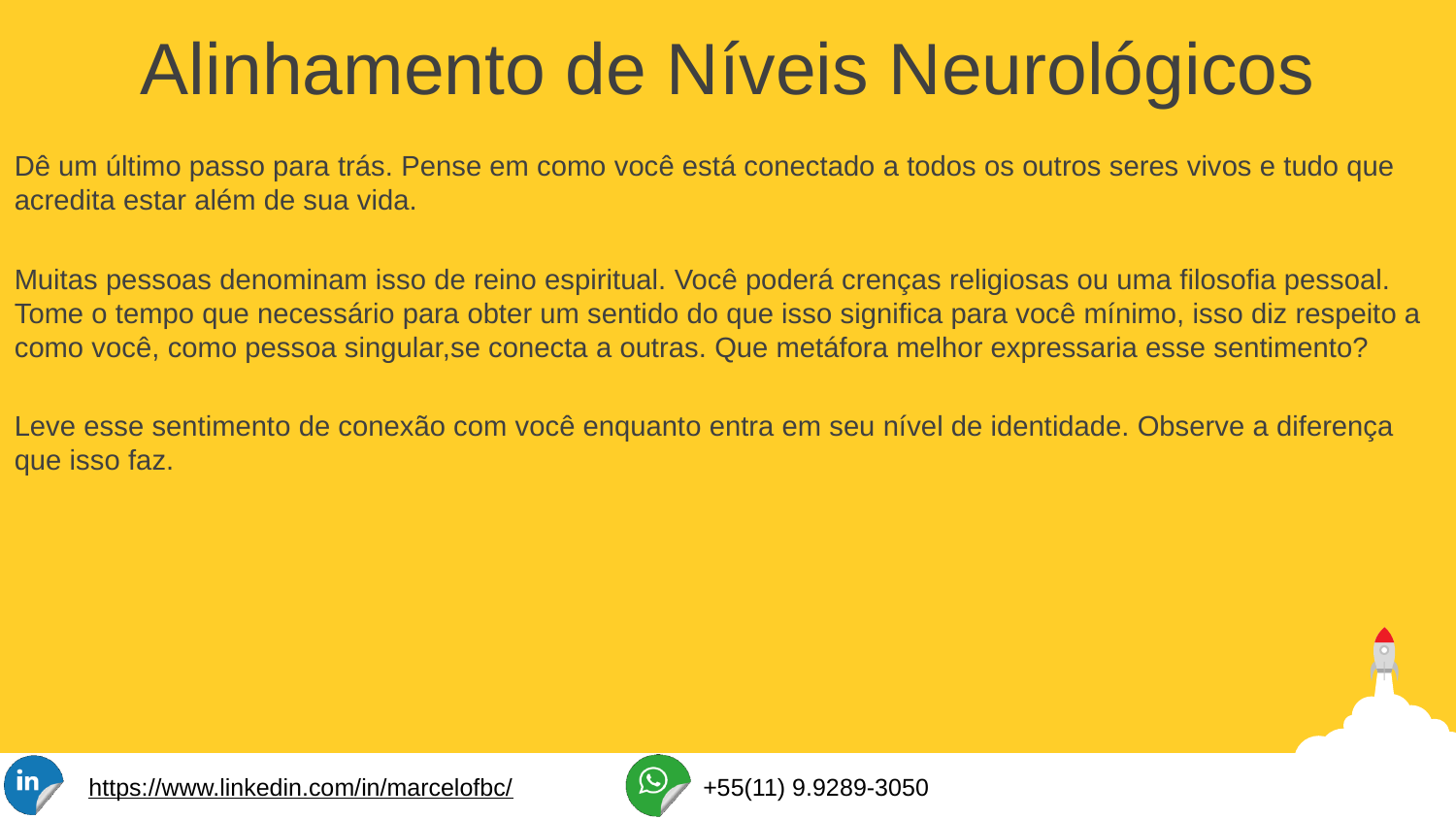

Alinhamento de Níveis Neurológicos

Dê um último passo para trás. Pense em como você está conectado a todos os outros seres vivos e tudo que acredita estar além de sua vida.

Muitas pessoas denominam isso de reino espiritual. Você poderá crenças religiosas ou uma filosofia pessoal. Tome o tempo que necessário para obter um sentido do que isso significa para você mínimo, isso diz respeito a como você, como pessoa singular,se conecta a outras. Que metáfora melhor expressaria esse sentimento?

Leve esse sentimento de conexão com você enquanto entra em seu nível de identidade. Observe a diferença que isso faz.